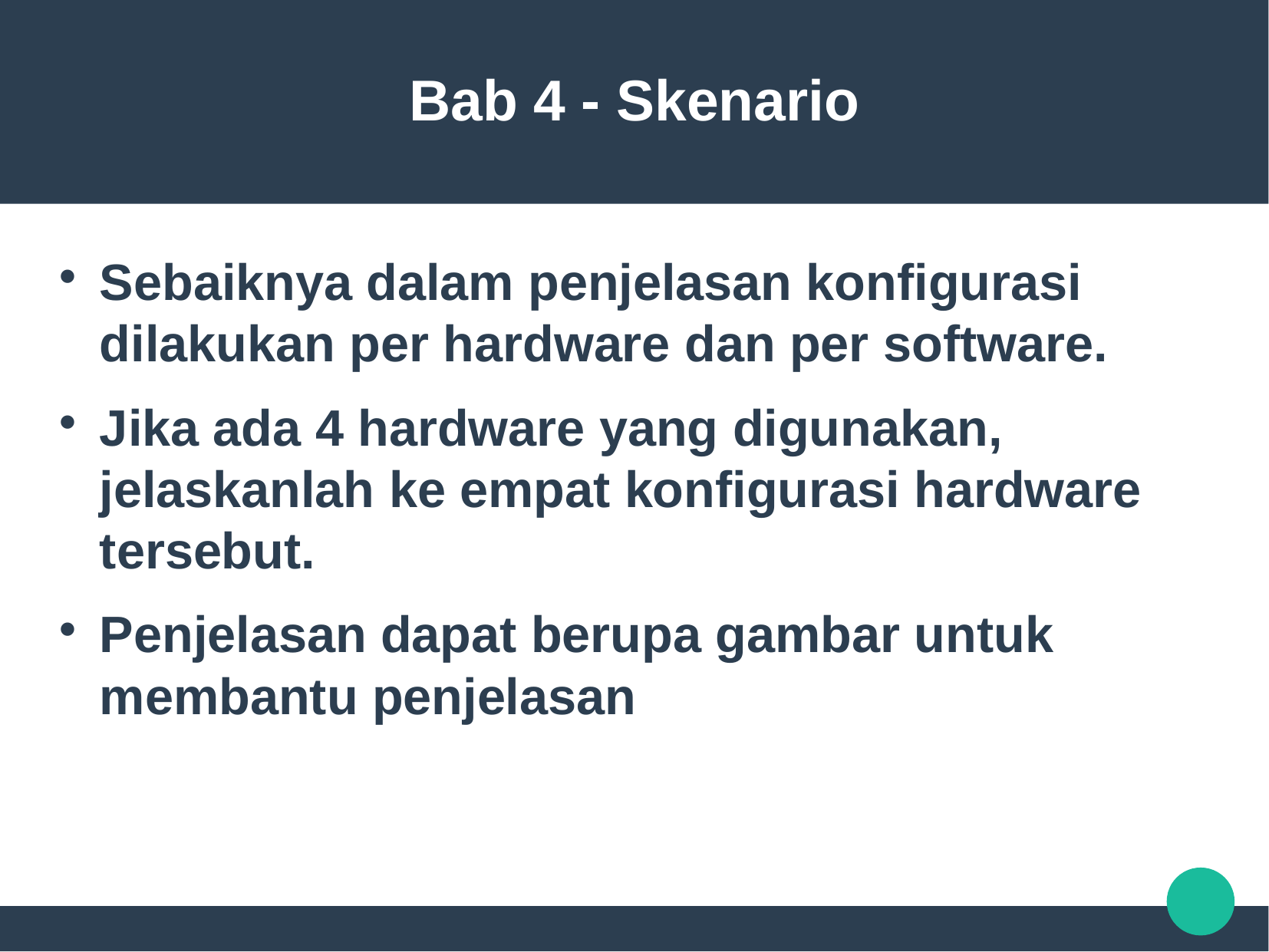

Bab 4 - Skenario
Sebaiknya dalam penjelasan konfigurasi dilakukan per hardware dan per software.
Jika ada 4 hardware yang digunakan, jelaskanlah ke empat konfigurasi hardware tersebut.
Penjelasan dapat berupa gambar untuk membantu penjelasan